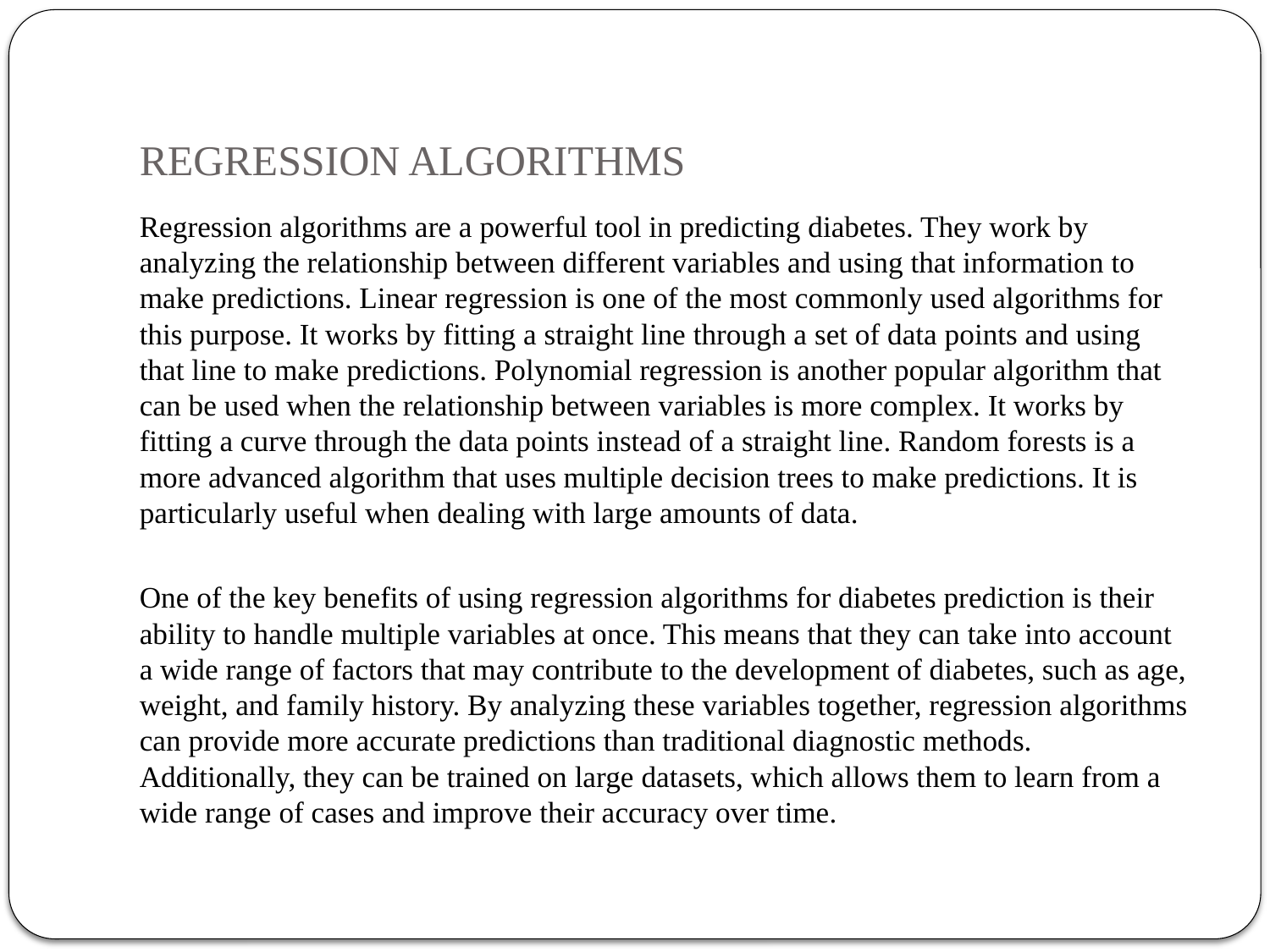

# REGRESSION ALGORITHMS
Regression algorithms are a powerful tool in predicting diabetes. They work by analyzing the relationship between different variables and using that information to make predictions. Linear regression is one of the most commonly used algorithms for this purpose. It works by fitting a straight line through a set of data points and using that line to make predictions. Polynomial regression is another popular algorithm that can be used when the relationship between variables is more complex. It works by fitting a curve through the data points instead of a straight line. Random forests is a more advanced algorithm that uses multiple decision trees to make predictions. It is particularly useful when dealing with large amounts of data.

One of the key benefits of using regression algorithms for diabetes prediction is their ability to handle multiple variables at once. This means that they can take into account a wide range of factors that may contribute to the development of diabetes, such as age, weight, and family history. By analyzing these variables together, regression algorithms can provide more accurate predictions than traditional diagnostic methods. Additionally, they can be trained on large datasets, which allows them to learn from a wide range of cases and improve their accuracy over time.